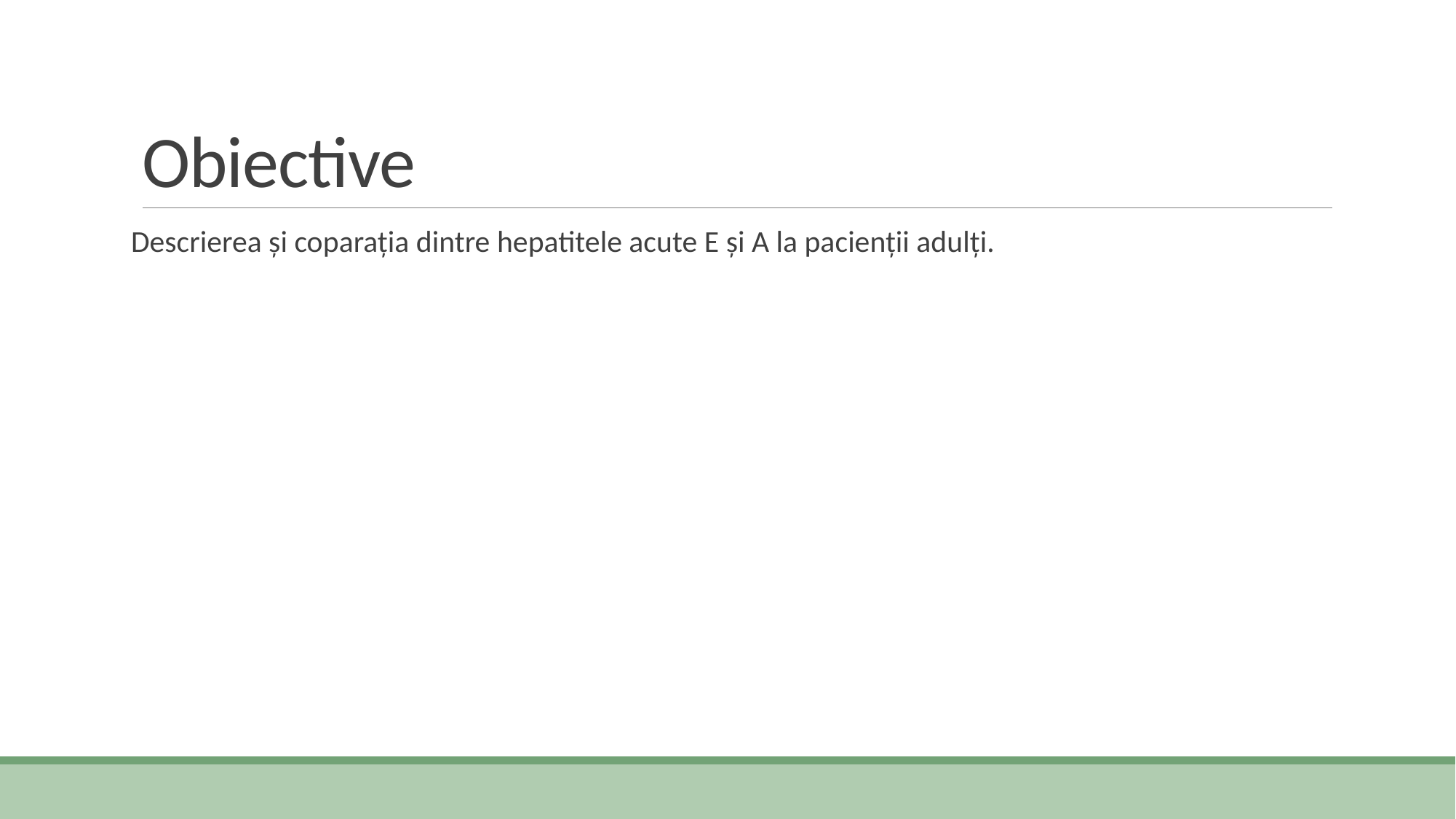

# Obiective
Descrierea și coparația dintre hepatitele acute E și A la pacienții adulți.